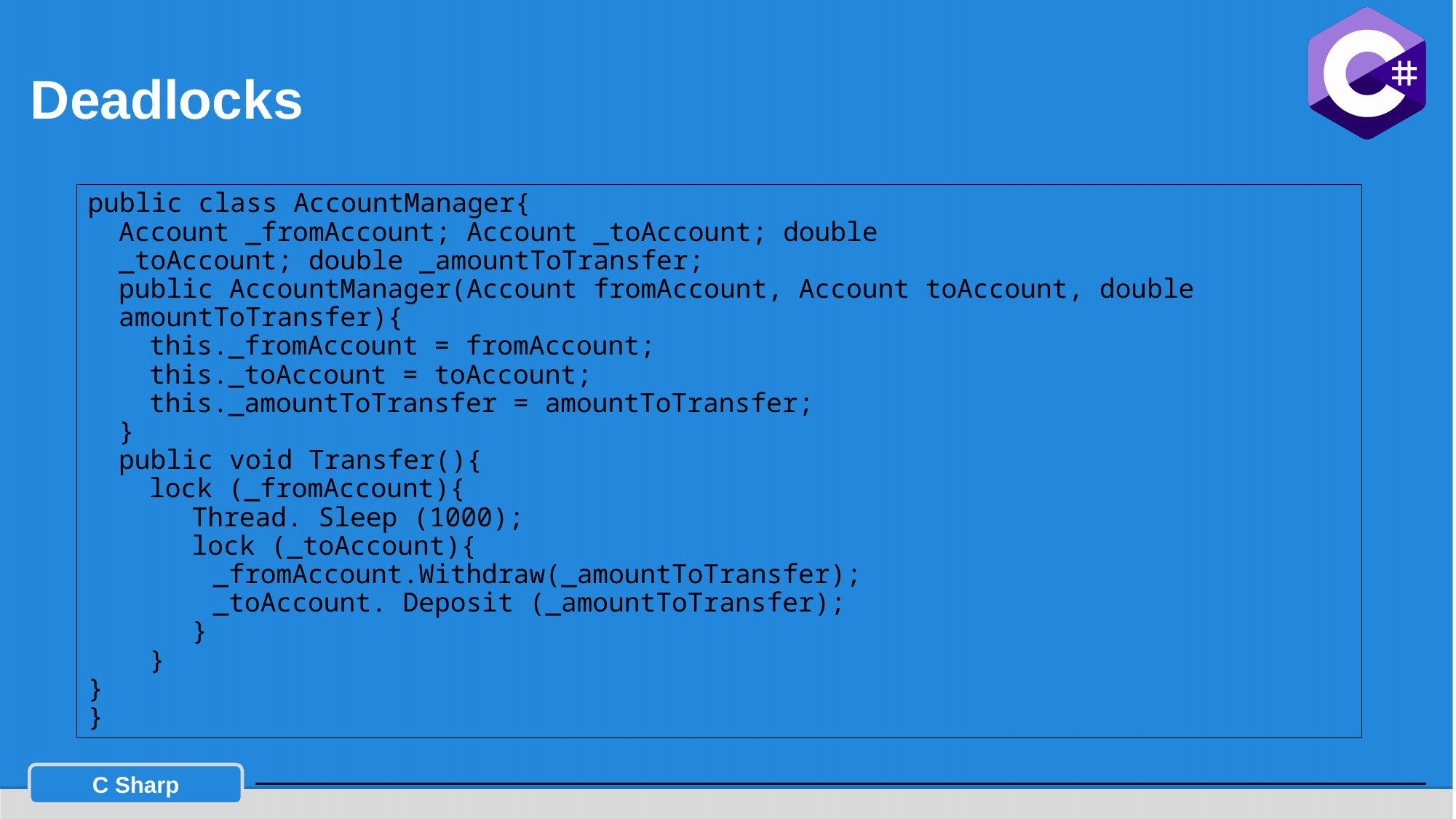

# Deadlocks
public class AccountManager{
Account _fromAccount; Account _toAccount; double
_toAccount; double _amountToTransfer;
public AccountManager(Account fromAccount, Account toAccount, double amountToTransfer){
this._fromAccount = fromAccount;
this._toAccount = toAccount;
this._amountToTransfer = amountToTransfer;
}
public void Transfer(){
lock (_fromAccount){
Thread. Sleep (1000);
lock (_toAccount){
_fromAccount.Withdraw(_amountToTransfer);
_toAccount. Deposit (_amountToTransfer);
}
}
}
}